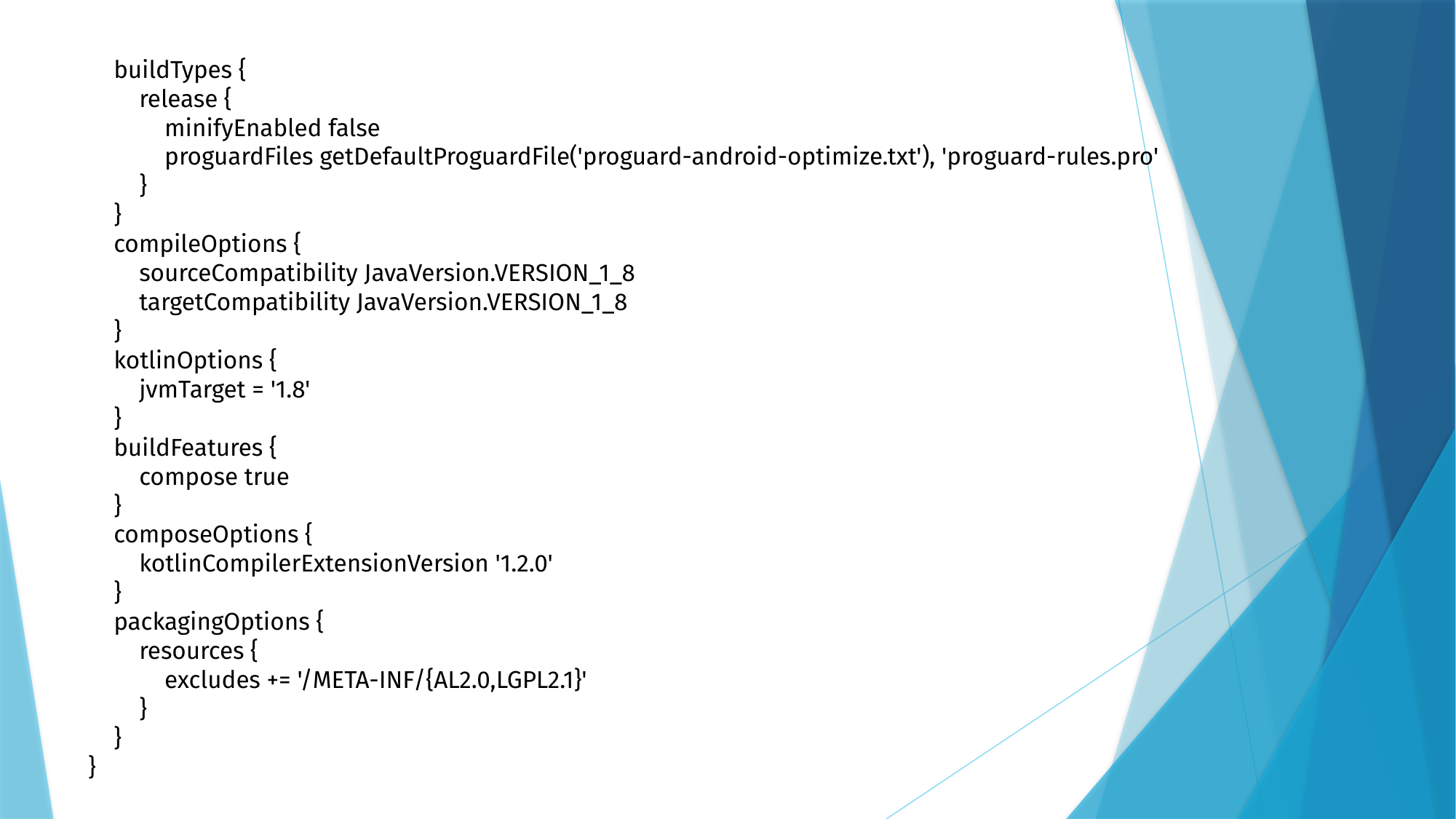

buildTypes {
        release {
            minifyEnabled false
            proguardFiles getDefaultProguardFile('proguard-android-optimize.txt'), 'proguard-rules.pro'
        }
    }
    compileOptions {
        sourceCompatibility JavaVersion.VERSION_1_8
        targetCompatibility JavaVersion.VERSION_1_8
    }
    kotlinOptions {
        jvmTarget = '1.8'
    }
    buildFeatures {
        compose true
    }
    composeOptions {
        kotlinCompilerExtensionVersion '1.2.0'
    }
    packagingOptions {
        resources {
            excludes += '/META-INF/{AL2.0,LGPL2.1}'
        }
    }
}